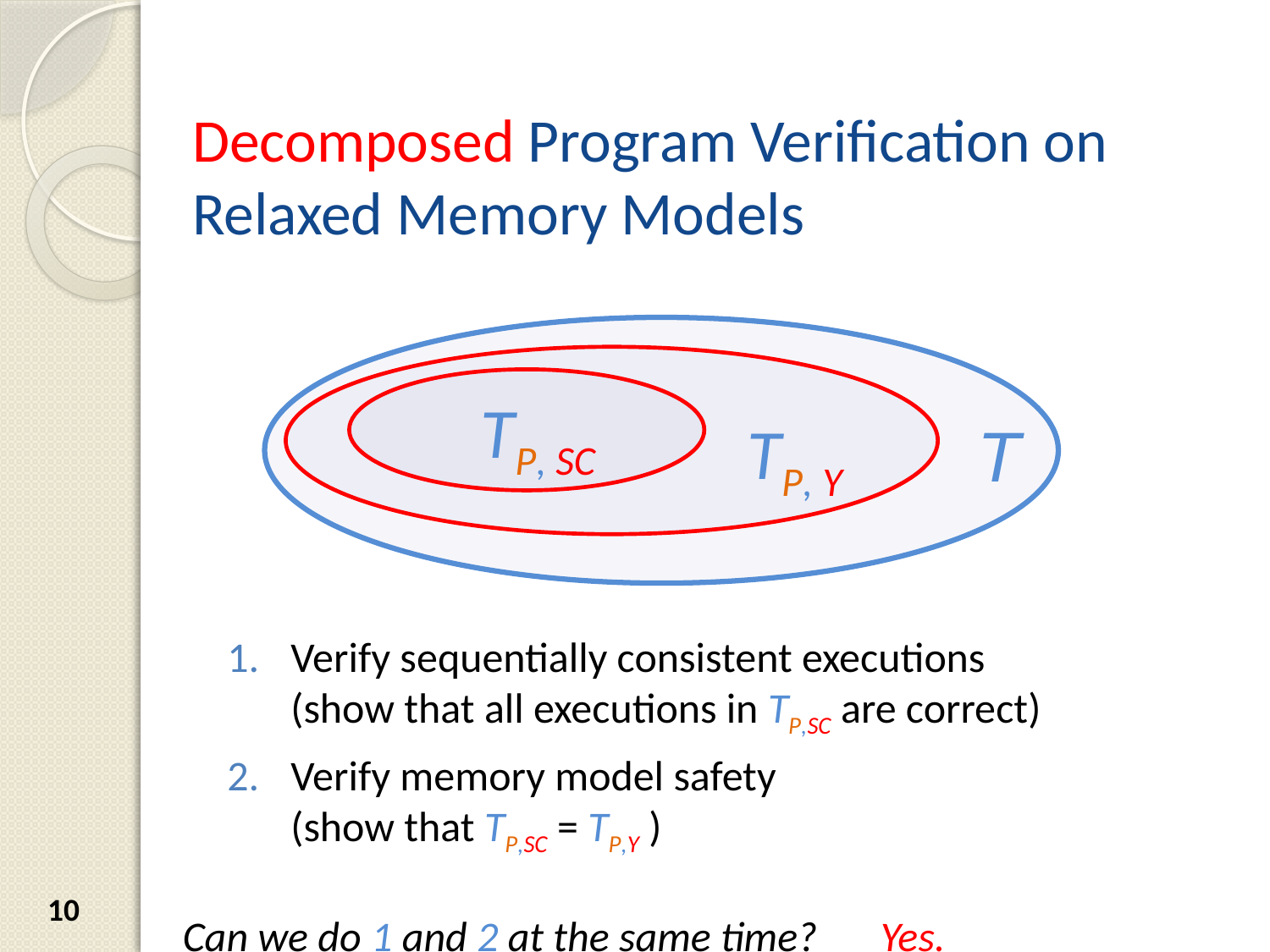

# Decomposed Program Verification on Relaxed Memory Models

TP, SC
TP, Y
T
Verify sequentially consistent executions
(show that all executions in TP,SC are correct)
Verify memory model safety
(show that TP,SC = TP,Y )

Can we do 1 and 2 at the same time?　Yes.
10